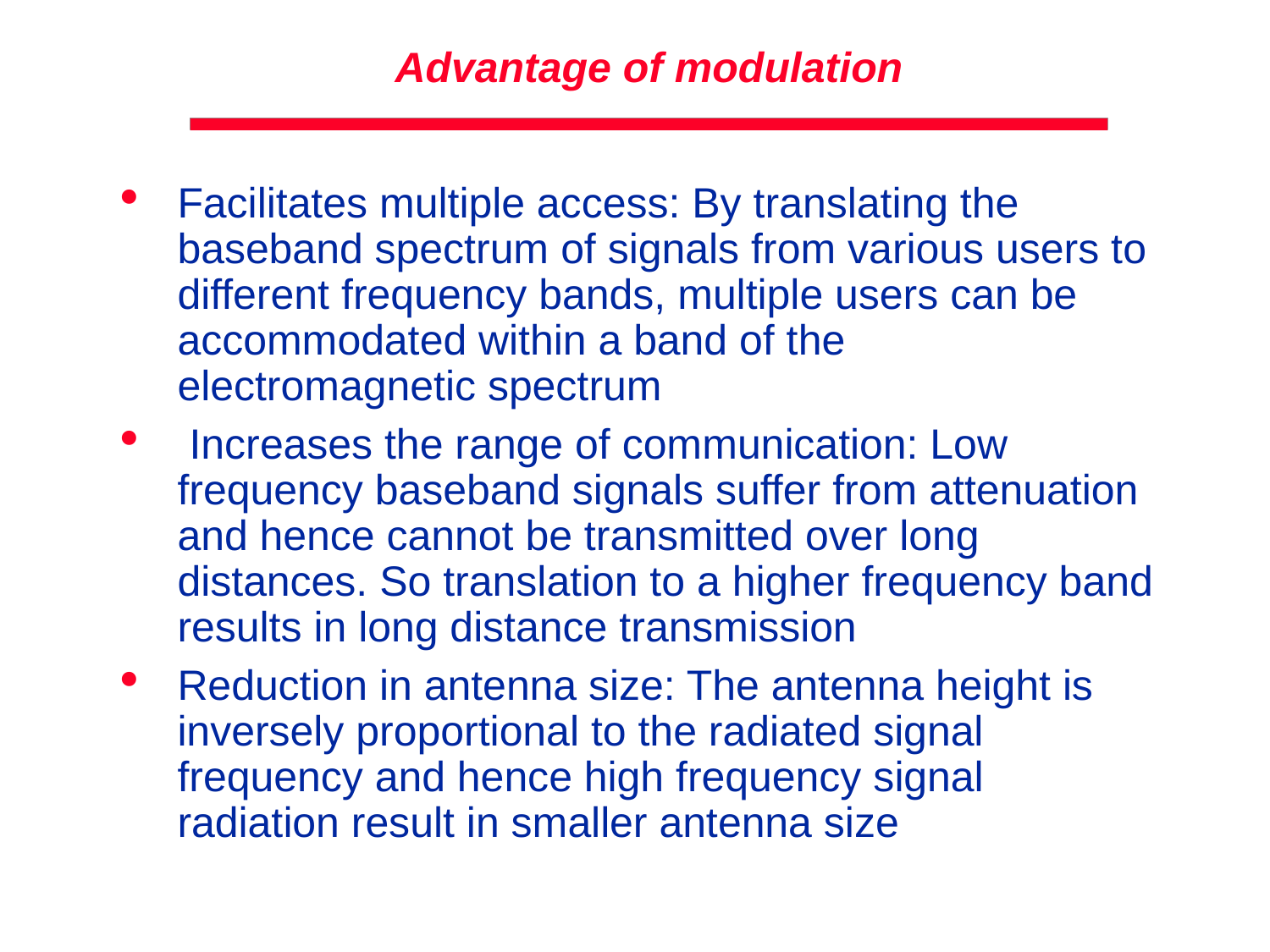

# Advantage of modulation
Facilitates multiple access: By translating the baseband spectrum of signals from various users to different frequency bands, multiple users can be accommodated within a band of the electromagnetic spectrum
 Increases the range of communication: Low frequency baseband signals suffer from attenuation and hence cannot be transmitted over long distances. So translation to a higher frequency band results in long distance transmission
Reduction in antenna size: The antenna height is inversely proportional to the radiated signal frequency and hence high frequency signal radiation result in smaller antenna size